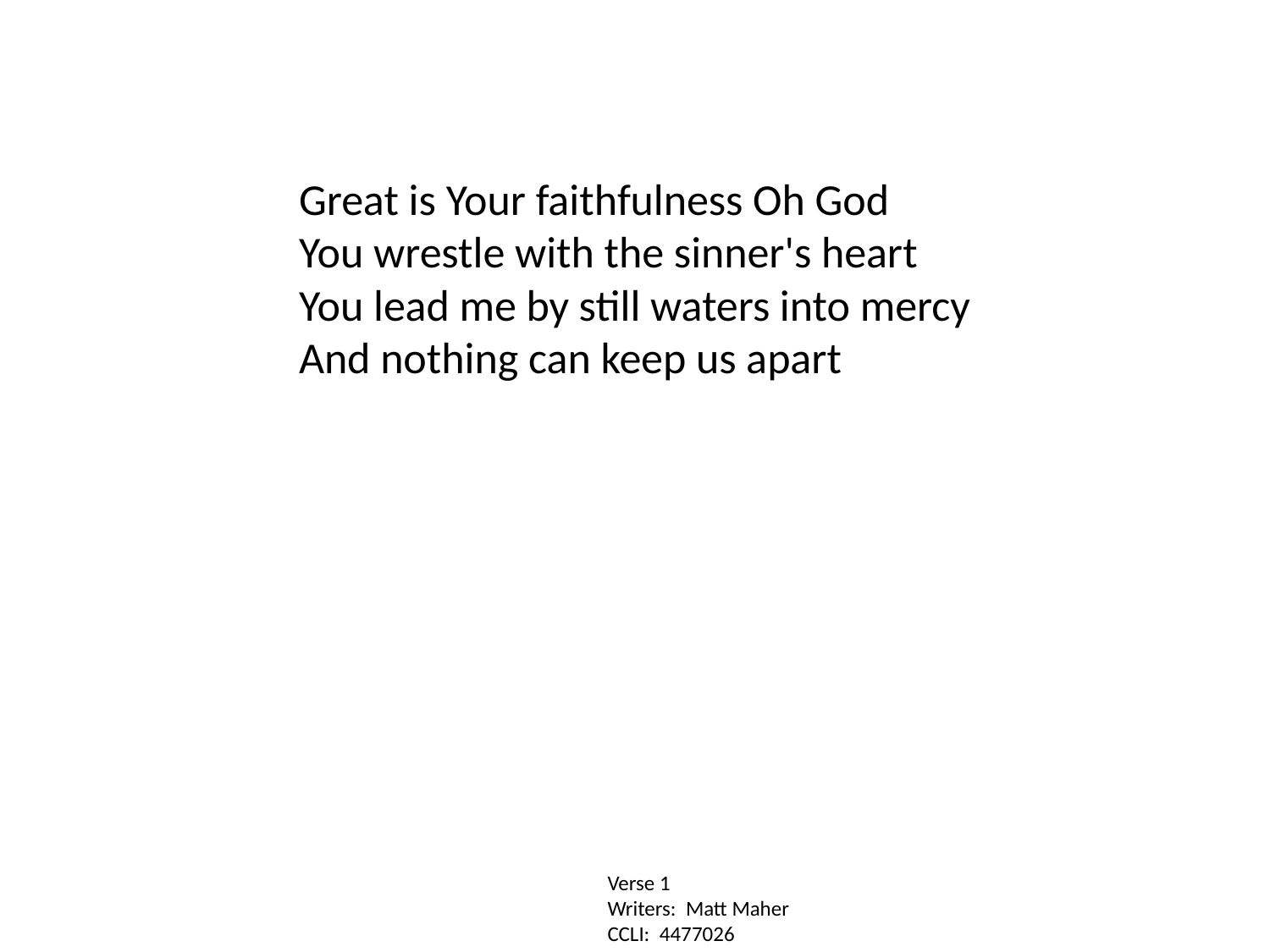

Great is Your faithfulness Oh God
You wrestle with the sinner's heart
You lead me by still waters into mercy
And nothing can keep us apart

Verse 1
Writers:  Matt Maher
CCLI:  4477026